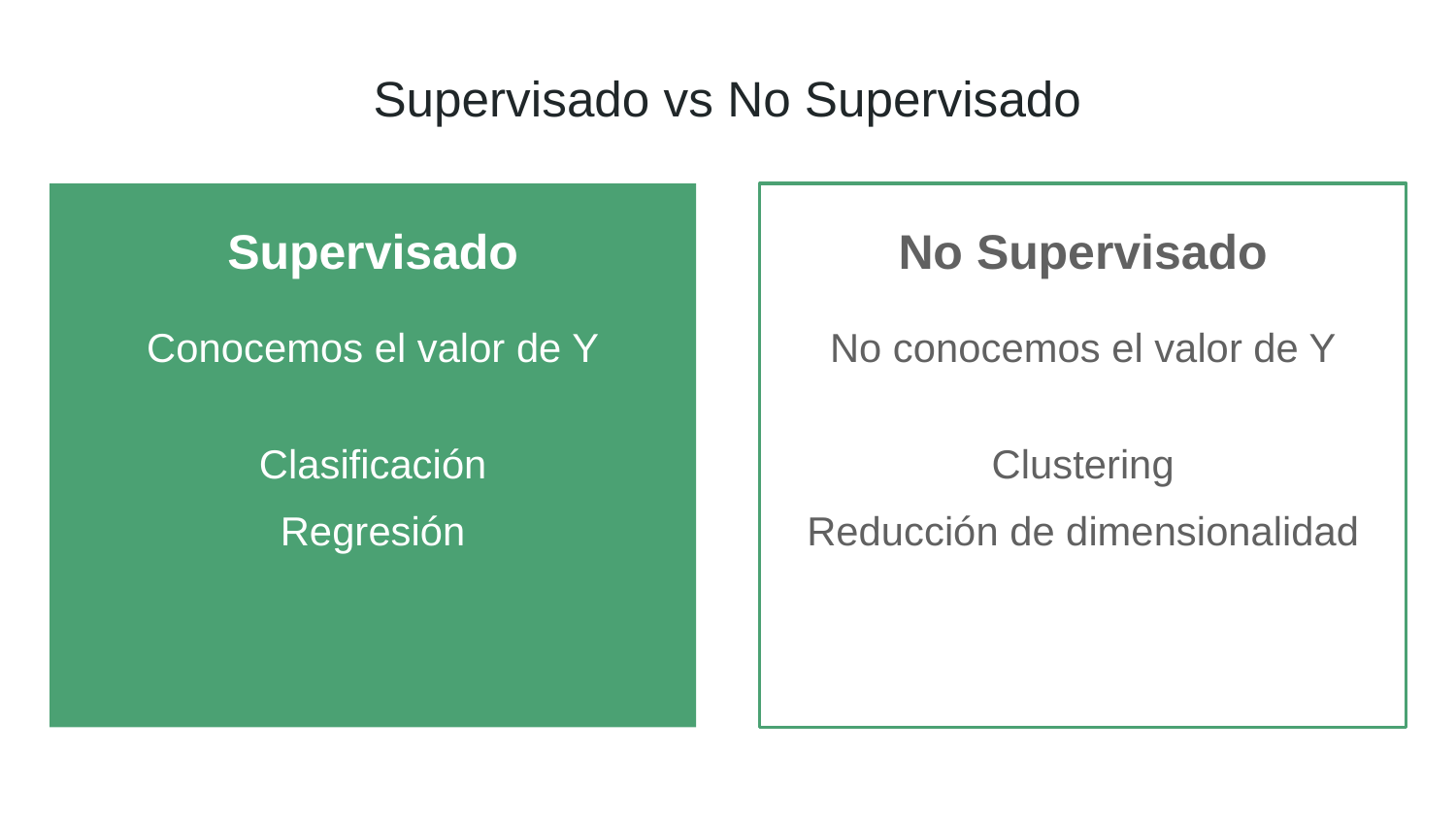

# Supervisado vs No Supervisado
Supervisado
Conocemos el valor de Y
Clasificación
Regresión
No Supervisado
No conocemos el valor de Y
Clustering
Reducción de dimensionalidad